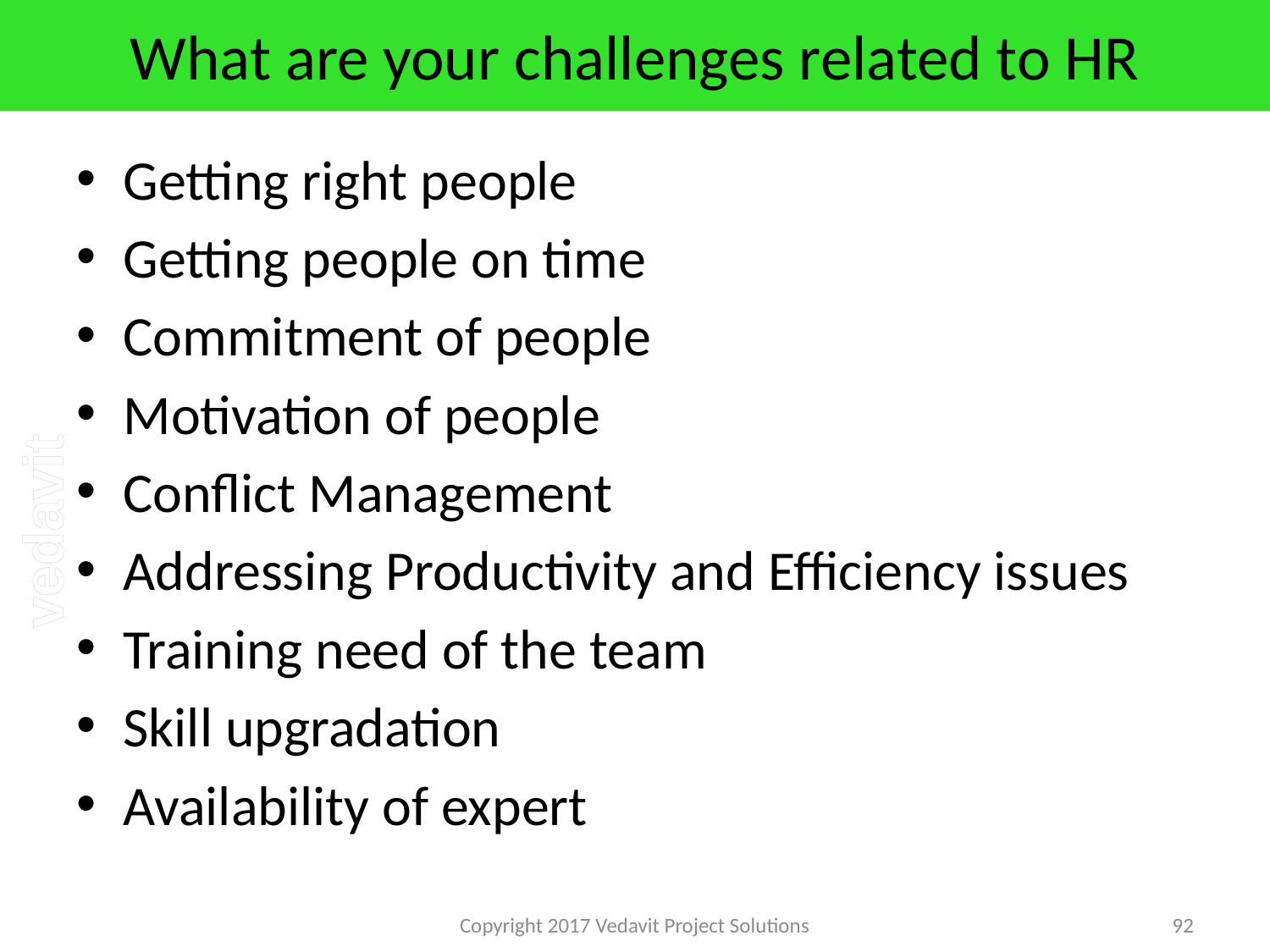

# What are your challenges related to HR
Getting right people
Getting people on time
Commitment of people
Motivation of people
Conflict Management
Addressing Productivity and Efficiency issues
Training need of the team
Skill upgradation
Availability of expert
Copyright 2017 Vedavit Project Solutions
92